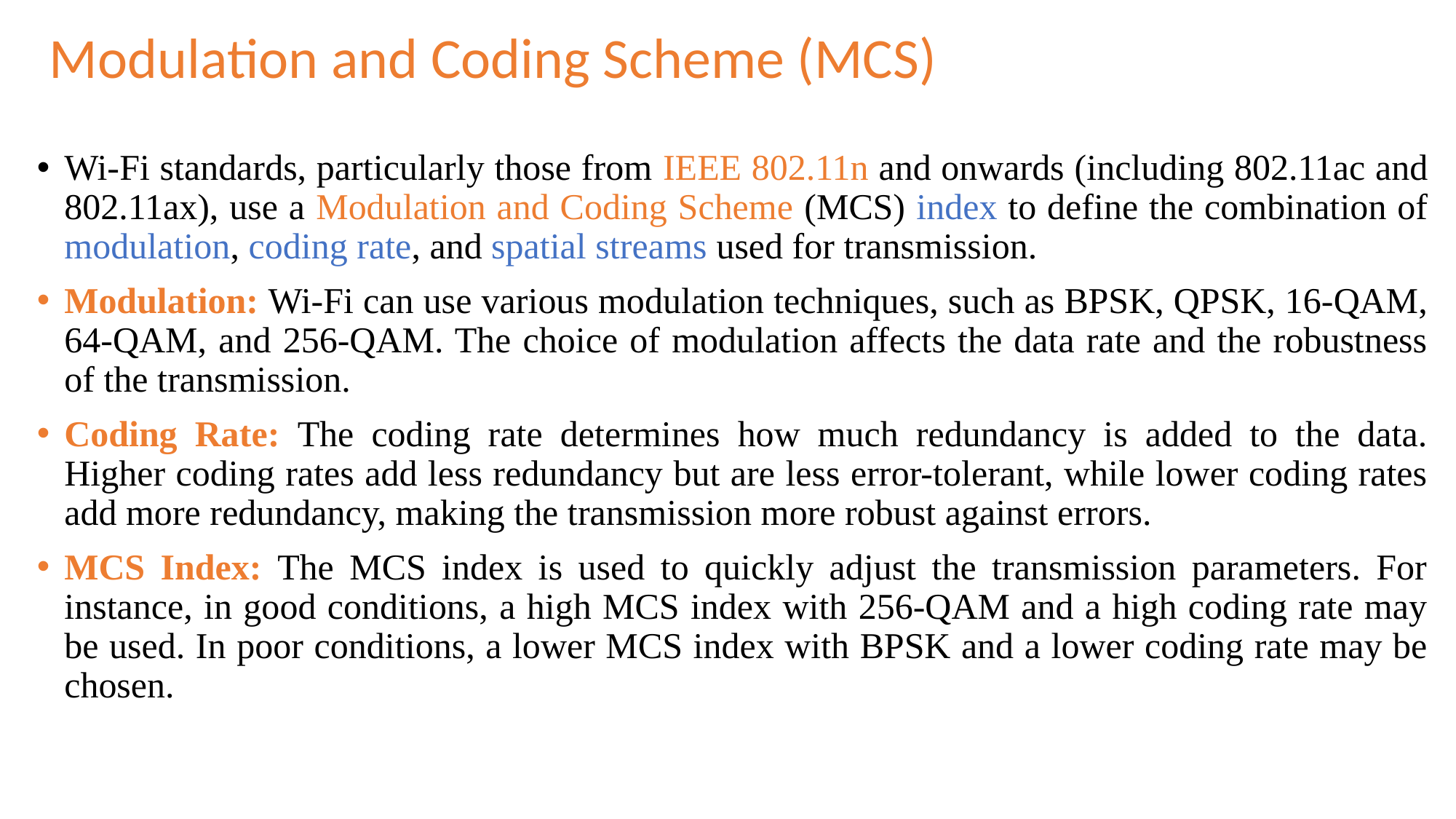

# Modulation and Coding Scheme (MCS)
Wi-Fi standards, particularly those from IEEE 802.11n and onwards (including 802.11ac and 802.11ax), use a Modulation and Coding Scheme (MCS) index to define the combination of modulation, coding rate, and spatial streams used for transmission.
Modulation: Wi-Fi can use various modulation techniques, such as BPSK, QPSK, 16-QAM, 64-QAM, and 256-QAM. The choice of modulation affects the data rate and the robustness of the transmission.
Coding Rate: The coding rate determines how much redundancy is added to the data. Higher coding rates add less redundancy but are less error-tolerant, while lower coding rates add more redundancy, making the transmission more robust against errors.
MCS Index: The MCS index is used to quickly adjust the transmission parameters. For instance, in good conditions, a high MCS index with 256-QAM and a high coding rate may be used. In poor conditions, a lower MCS index with BPSK and a lower coding rate may be chosen.